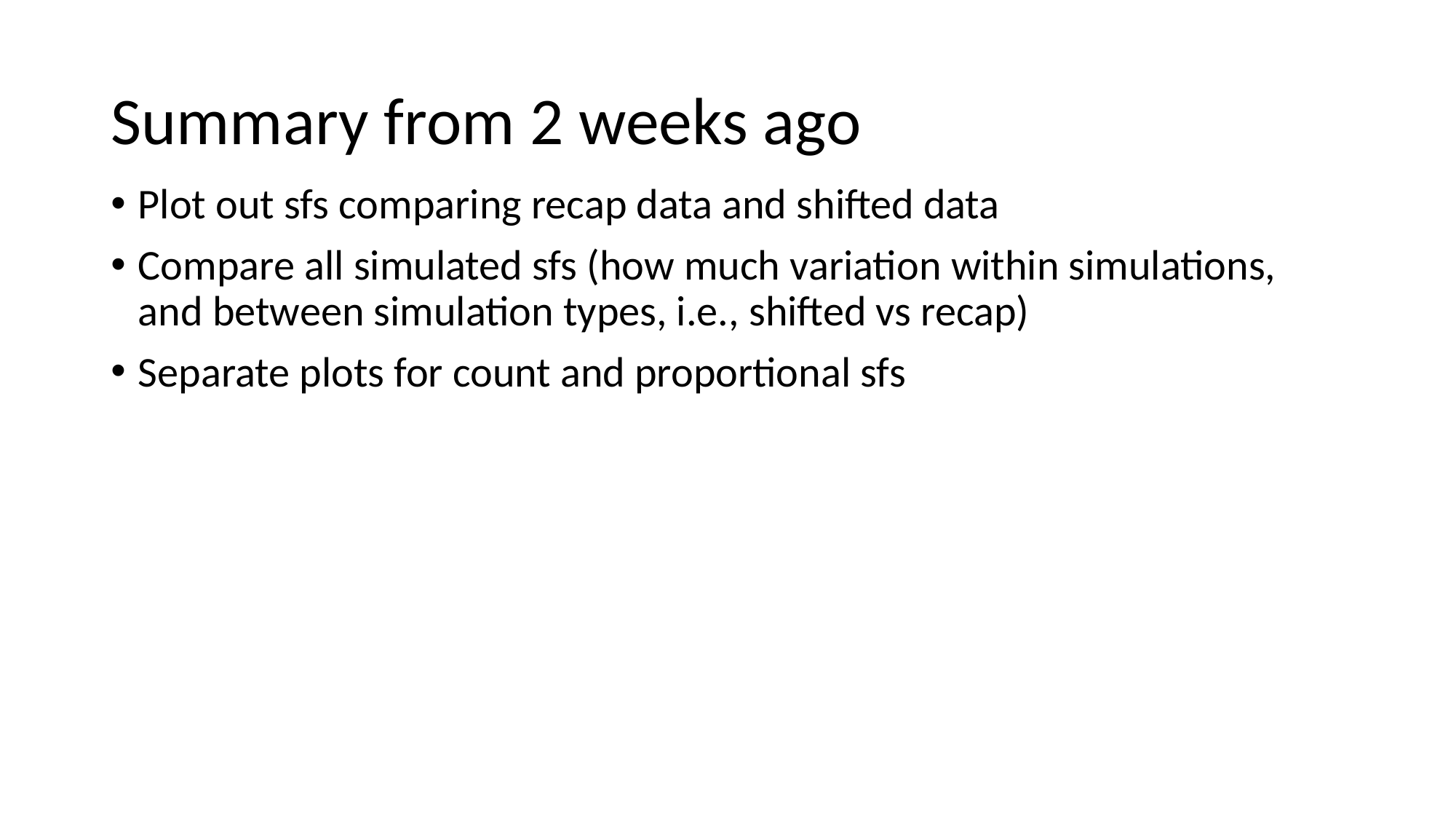

# Summary from 2 weeks ago
Plot out sfs comparing recap data and shifted data
Compare all simulated sfs (how much variation within simulations, and between simulation types, i.e., shifted vs recap)
Separate plots for count and proportional sfs